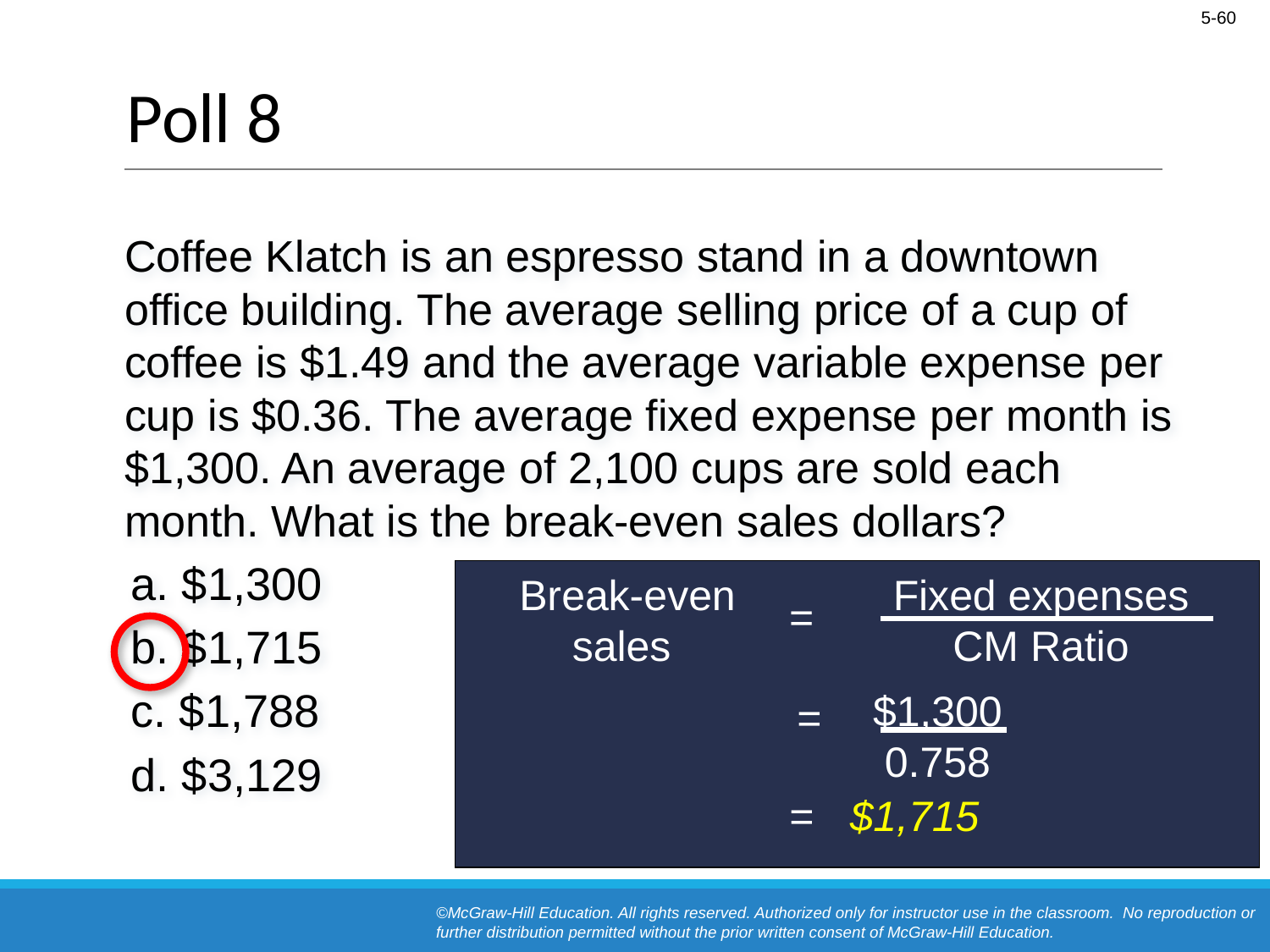

# Poll 8
 	Coffee Klatch is an espresso stand in a downtown office building. The average selling price of a cup of coffee is $1.49 and the average variable expense per cup is $0.36. The average fixed expense per month is $1,300. An average of 2,100 cups are sold each month. What is the break-even sales dollars?
   a. $1,300
   b. $1,715
   c. $1,788
   d. $3,129

Break-even
sales
Fixed expenses
CM Ratio
=
$1,300
0.758
=
=   $1,715